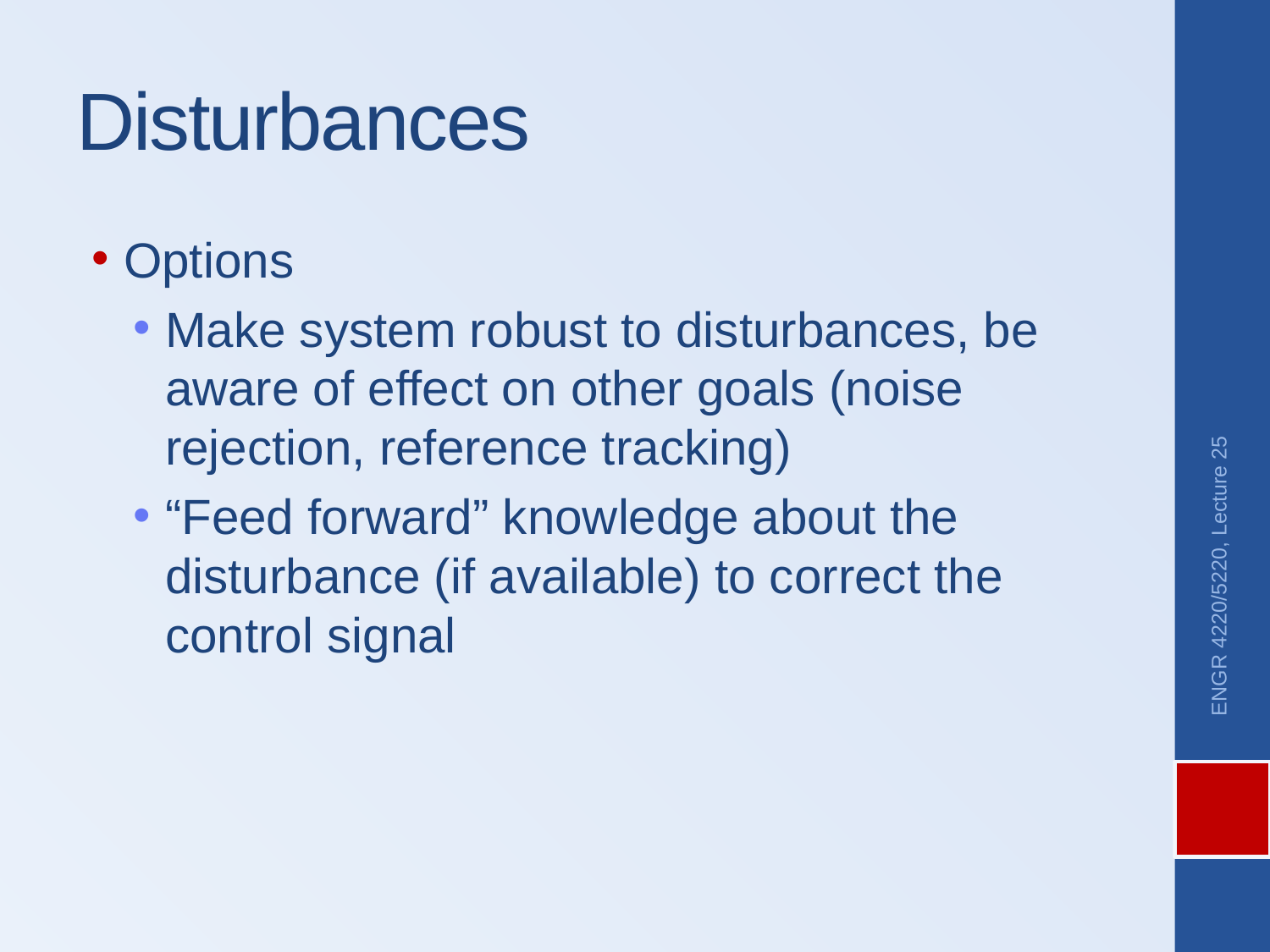

# Disturbances
Options
Make system robust to disturbances, be aware of effect on other goals (noise rejection, reference tracking)
“Feed forward” knowledge about the disturbance (if available) to correct the control signal

ENGR 4220/5220, Lecture 25